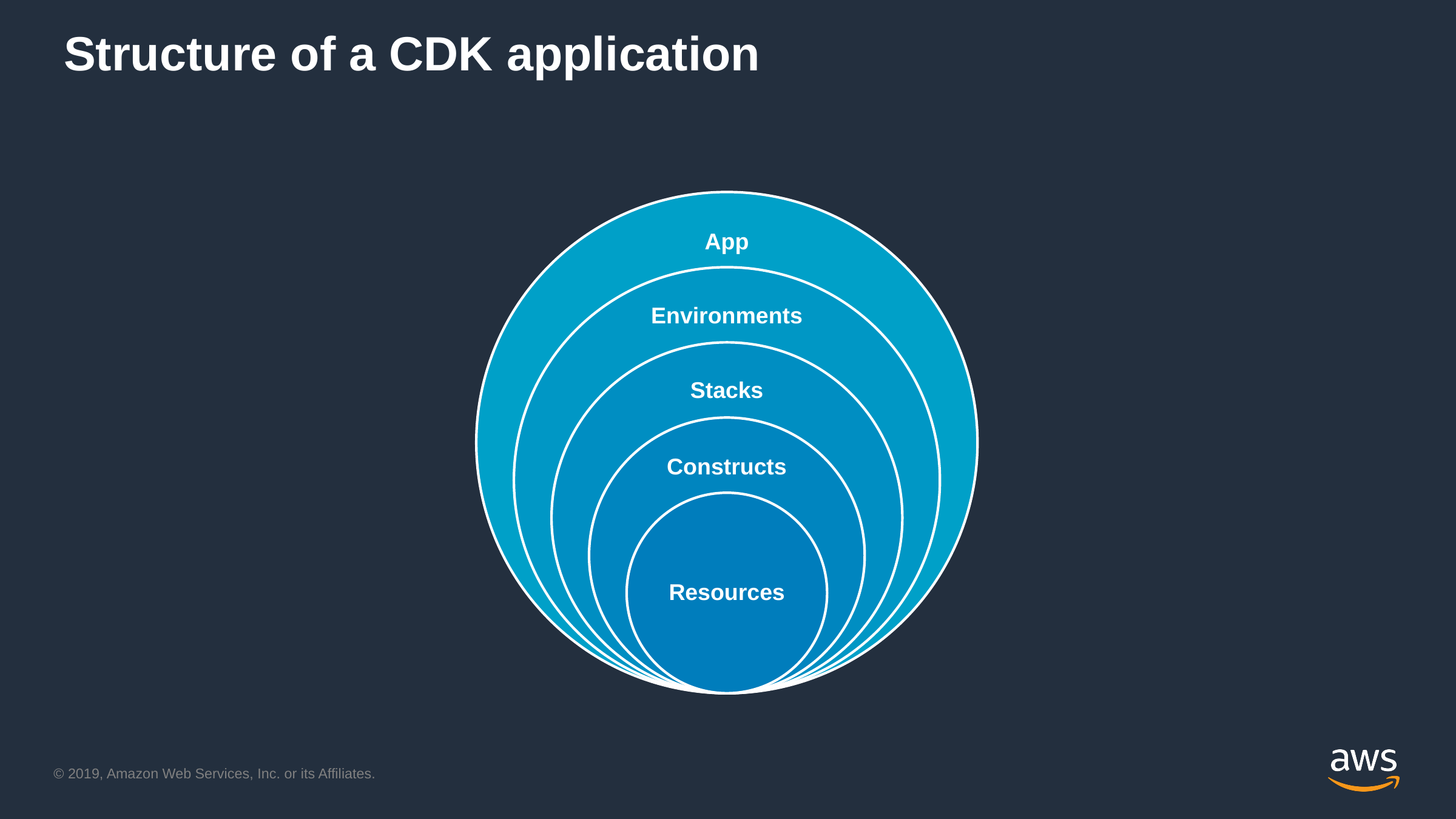

# Structure of a CDK application
App
Environments
Stacks
Constructs
Resources